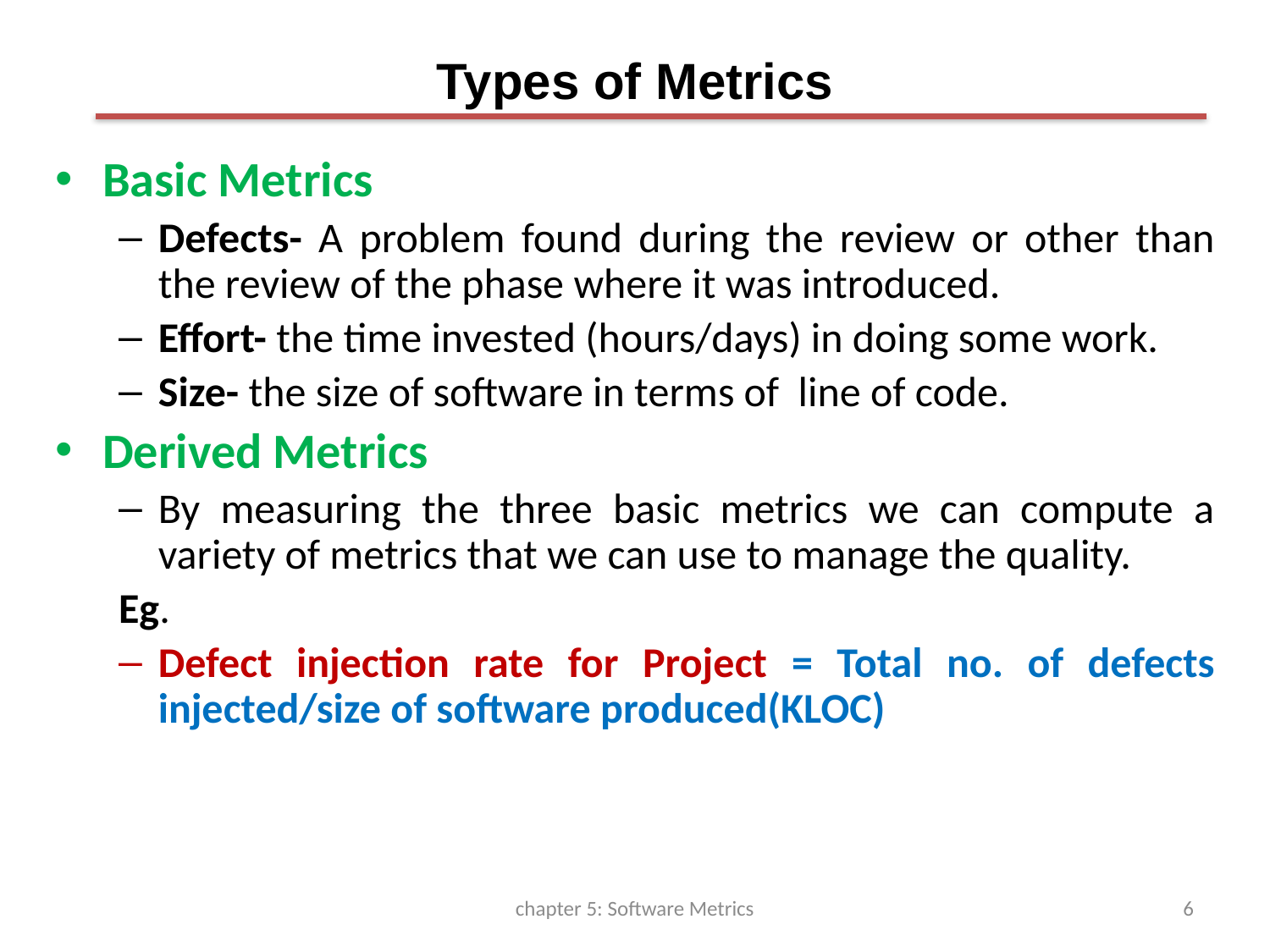

# Types of Metrics
Basic Metrics
Defects- A problem found during the review or other than the review of the phase where it was introduced.
Effort- the time invested (hours/days) in doing some work.
Size- the size of software in terms of  line of code.
Derived Metrics
By measuring the three basic metrics we can compute a variety of metrics that we can use to manage the quality.
Eg.
Defect injection rate for Project = Total no. of defects injected/size of software produced(KLOC)

chapter 5: Software Metrics
6